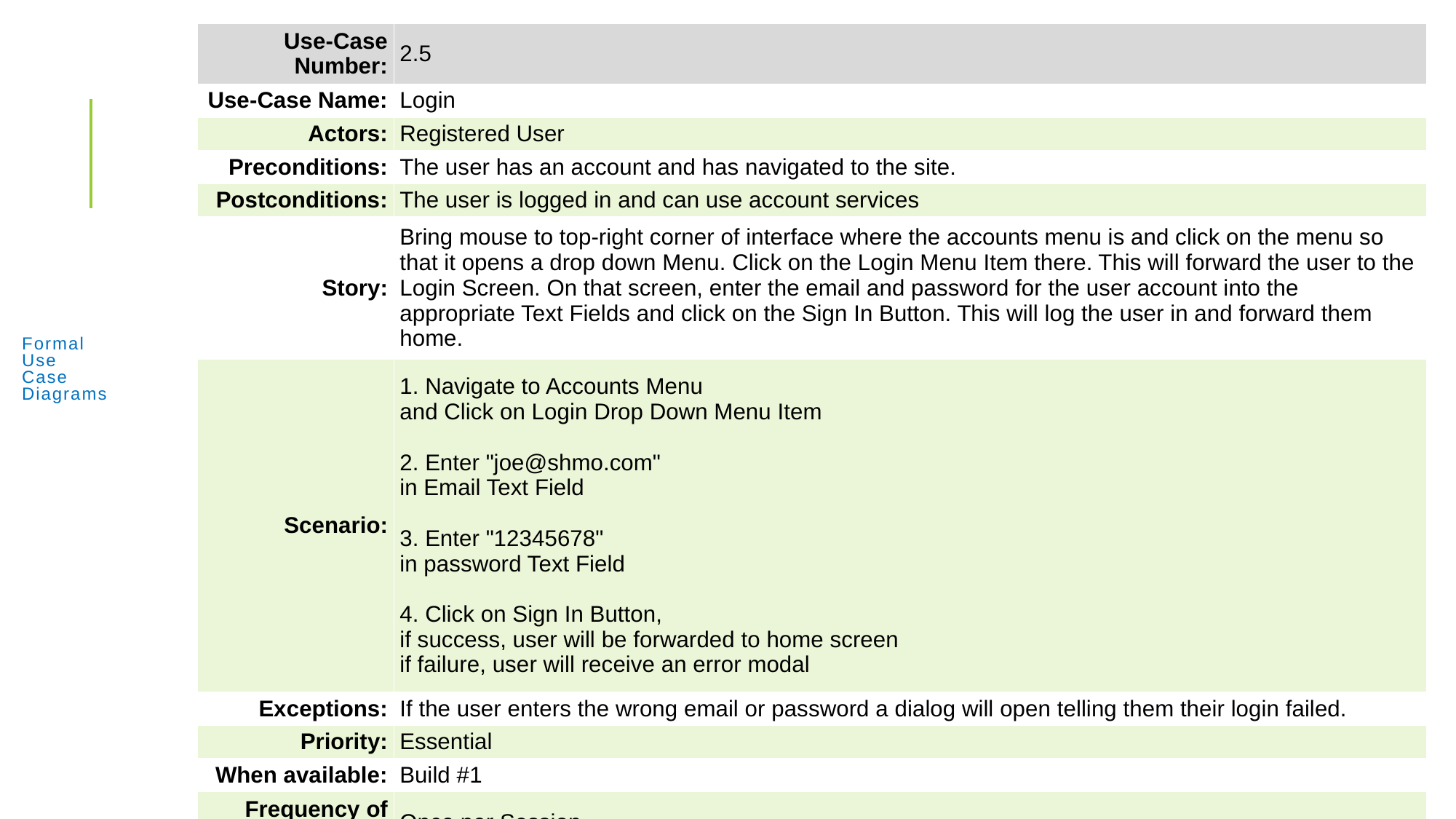

| Use-Case Number: | 2.5 |
| --- | --- |
| Use-Case Name: | Login |
| Actors: | Registered User |
| Preconditions: | The user has an account and has navigated to the site. |
| Postconditions: | The user is logged in and can use account services |
| Story: | Bring mouse to top-right corner of interface where the accounts menu is and click on the menu so that it opens a drop down Menu. Click on the Login Menu Item there. This will forward the user to the Login Screen. On that screen, enter the email and password for the user account into the appropriate Text Fields and click on the Sign In Button. This will log the user in and forward them home. |
| Scenario: | 1. Navigate to Accounts Menu and Click on Login Drop Down Menu Item 2. Enter "joe@shmo.com" in Email Text Field 3. Enter "12345678" in password Text Field 4. Click on Sign In Button, if success, user will be forwarded to home screen if failure, user will receive an error modal |
| Exceptions: | If the user enters the wrong email or password a dialog will open telling them their login failed. |
| Priority: | Essential |
| When available: | Build #1 |
| Frequency of use: | Once per Session |
| Open Issues: | Look and feel of UI components to be determined by the UI designer |
# Formal Use Case Diagrams